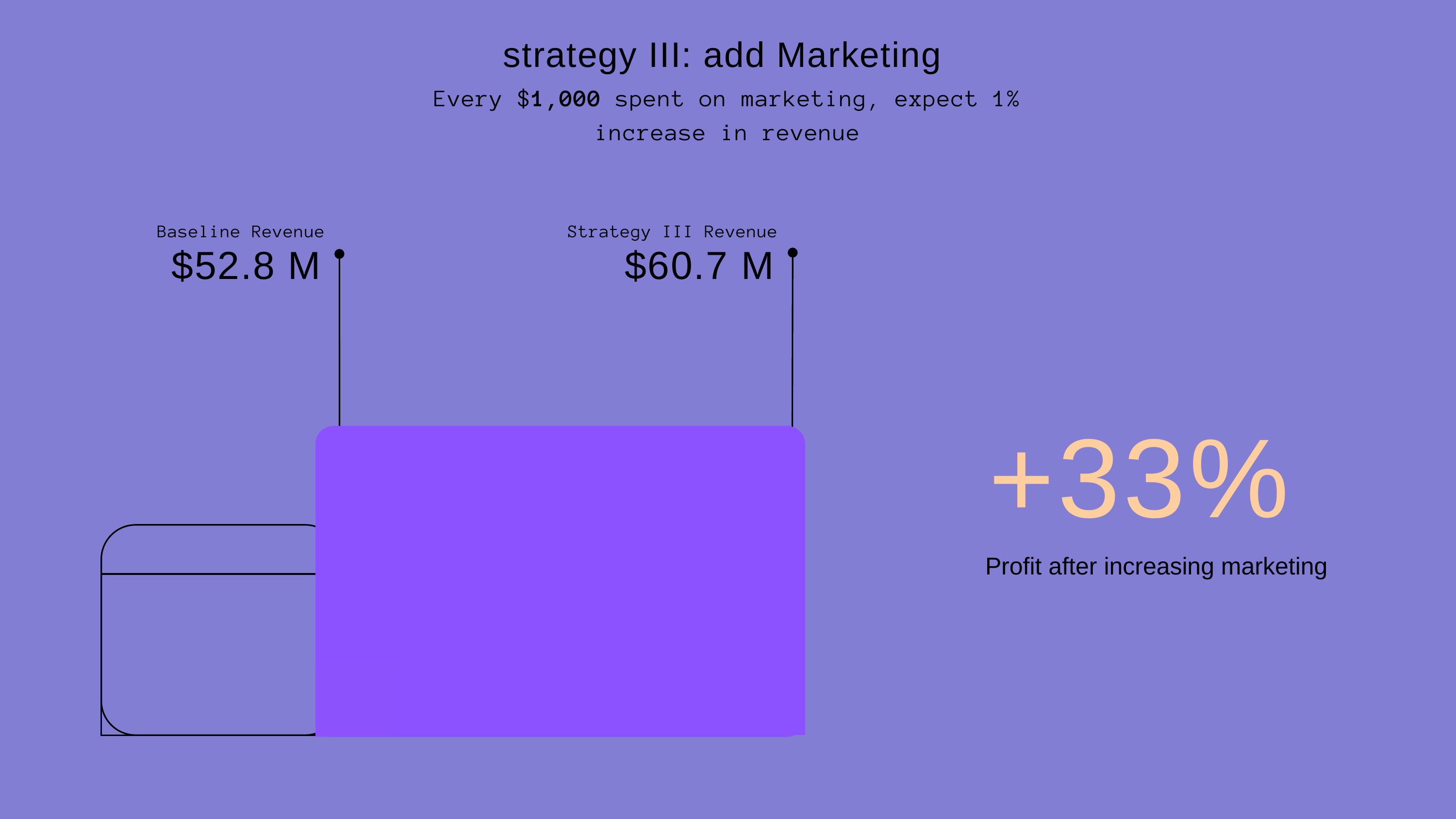

strategy III: add Marketing
Every $1,000 spent on marketing, expect 1% increase in revenue
Baseline Revenue
Strategy III Revenue
$52.8 M
$60.7 M

+33%

Profit after increasing marketing